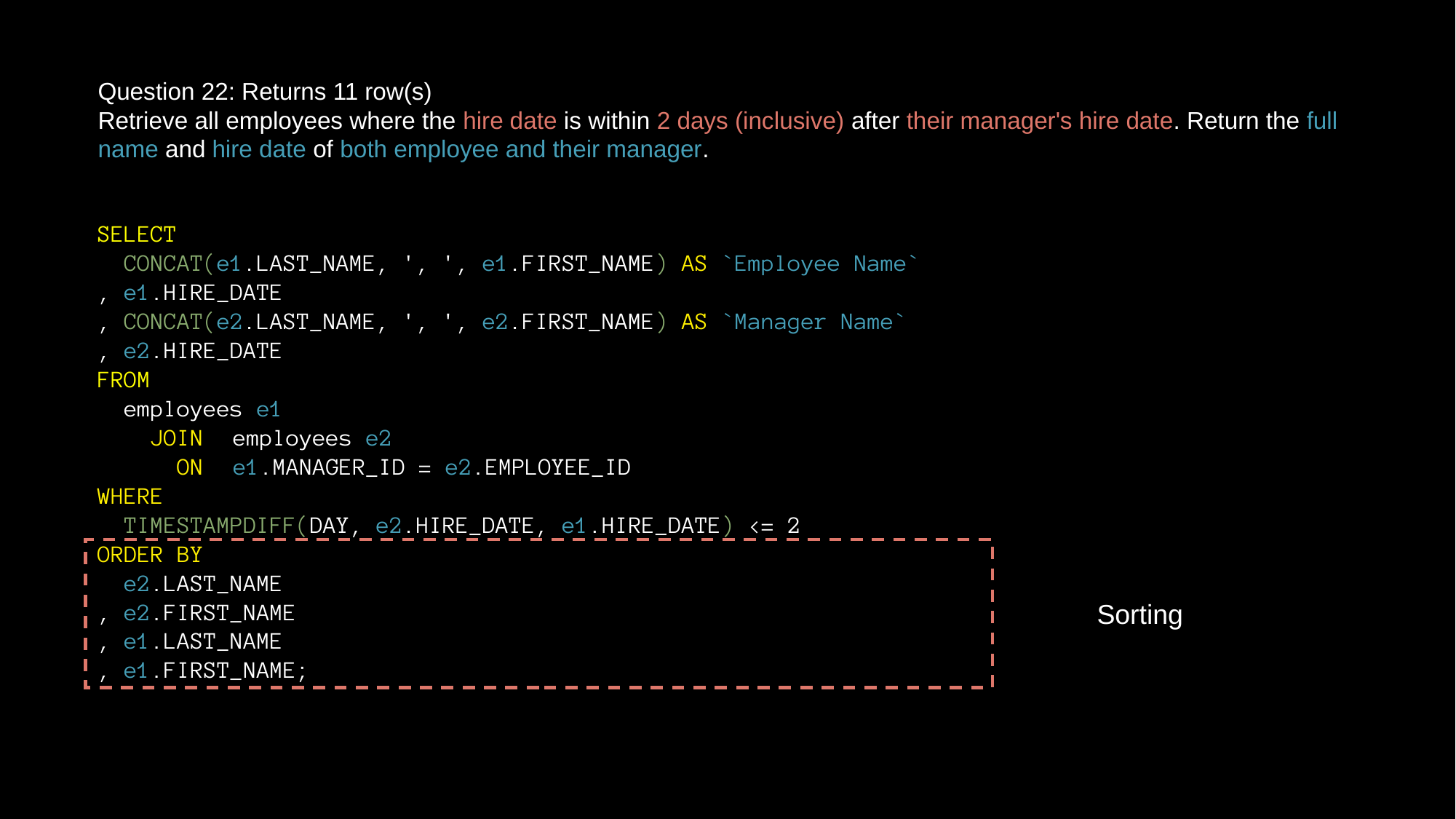

Question 22: Returns 11 row(s)
Retrieve all employees where the hire date is within 2 days (inclusive) after their manager's hire date. Return the full name and hire date of both employee and their manager.
SELECT
  CONCAT(e1.LAST_NAME, ', ', e1.FIRST_NAME) AS `Employee Name`
, e1.HIRE_DATE
, CONCAT(e2.LAST_NAME, ', ', e2.FIRST_NAME) AS `Manager Name`
, e2.HIRE_DATE
FROM
  employees e1
    JOIN	  employees e2
      ON	  e1.MANAGER_ID = e2.EMPLOYEE_ID
WHERE
  TIMESTAMPDIFF(DAY, e2.HIRE_DATE, e1.HIRE_DATE) <= 2
ORDER BY
  e2.LAST_NAME
, e2.FIRST_NAME
, e1.LAST_NAME
, e1.FIRST_NAME;

Sorting